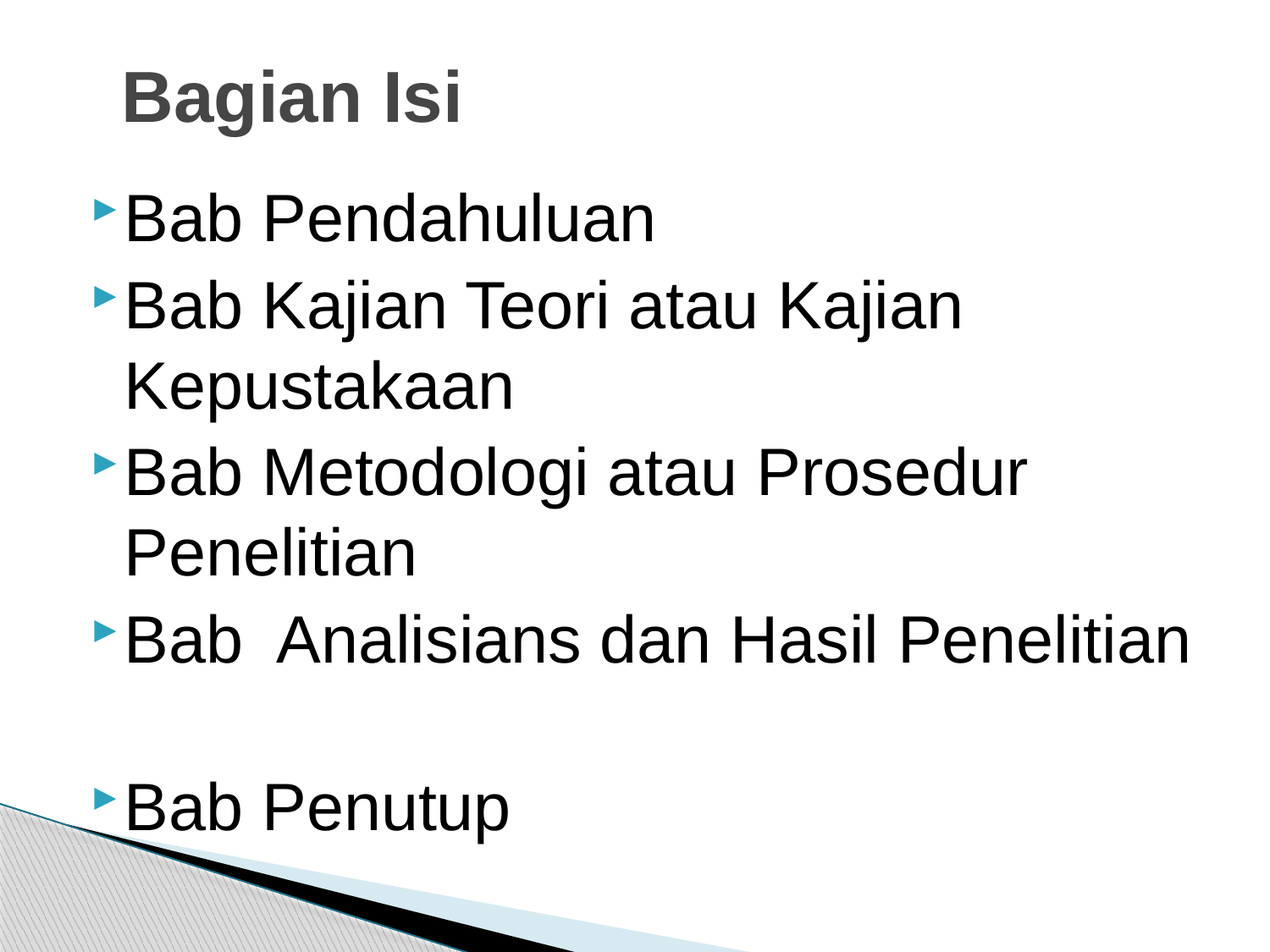

# Bagian Isi
Bab Pendahuluan
Bab Kajian Teori atau Kajian Kepustakaan
Bab Metodologi atau Prosedur Penelitian
Bab  Analisians dan Hasil Penelitian
Bab Penutup